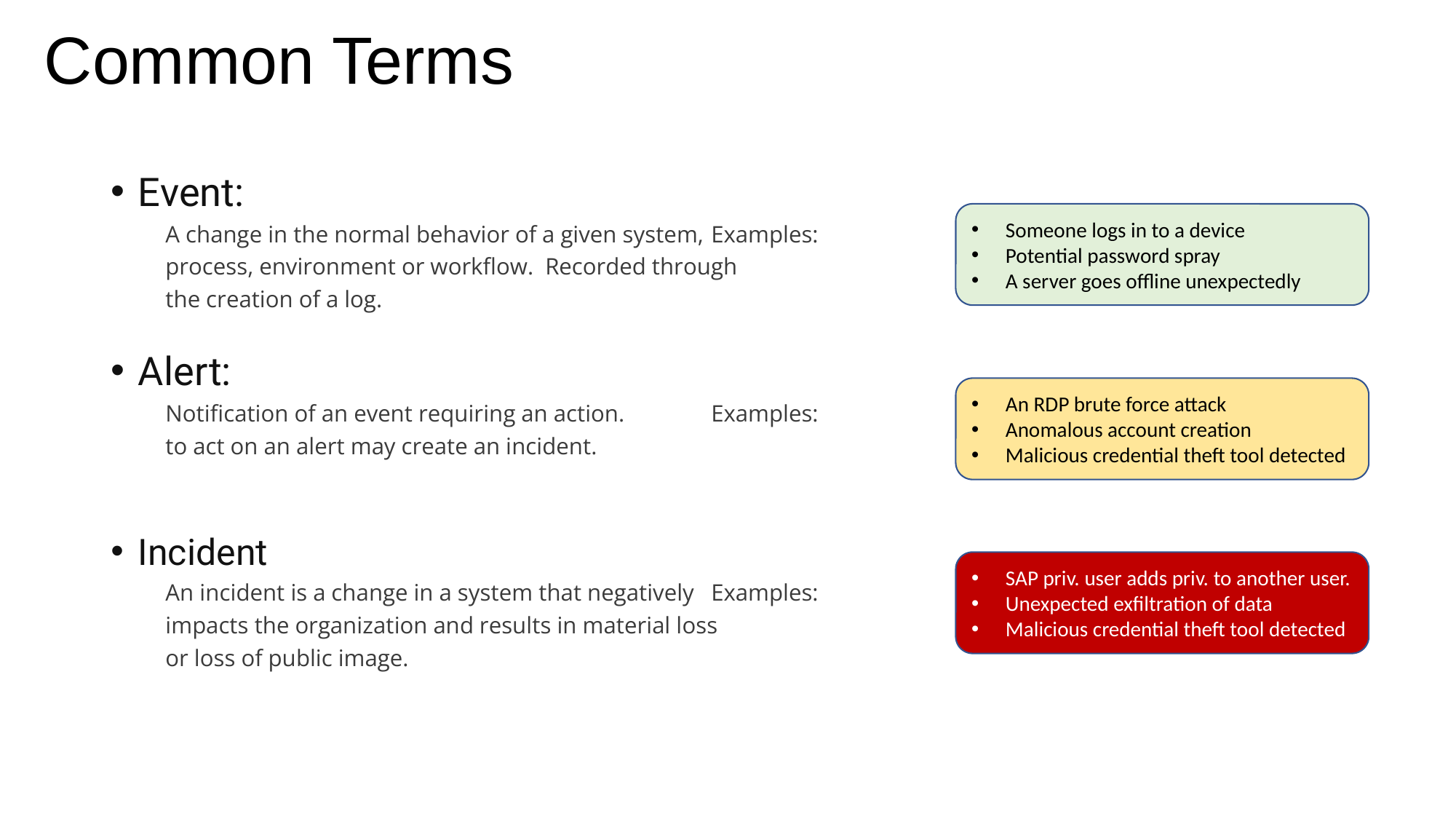

# Common Terms
Event:
A change in the normal behavior of a given system, 	Examples:
process, environment or workflow.  Recorded through
the creation of a log.
Alert:
Notification of an event requiring an action. 	Examples:
to act on an alert may create an incident.
Incident
An incident is a change in a system that negatively 	Examples:
impacts the organization and results in material loss
or loss of public image.
Someone logs in to a device
Potential password spray
A server goes offline unexpectedly
An RDP brute force attack
Anomalous account creation
Malicious credential theft tool detected
SAP priv. user adds priv. to another user.
Unexpected exfiltration of data
Malicious credential theft tool detected